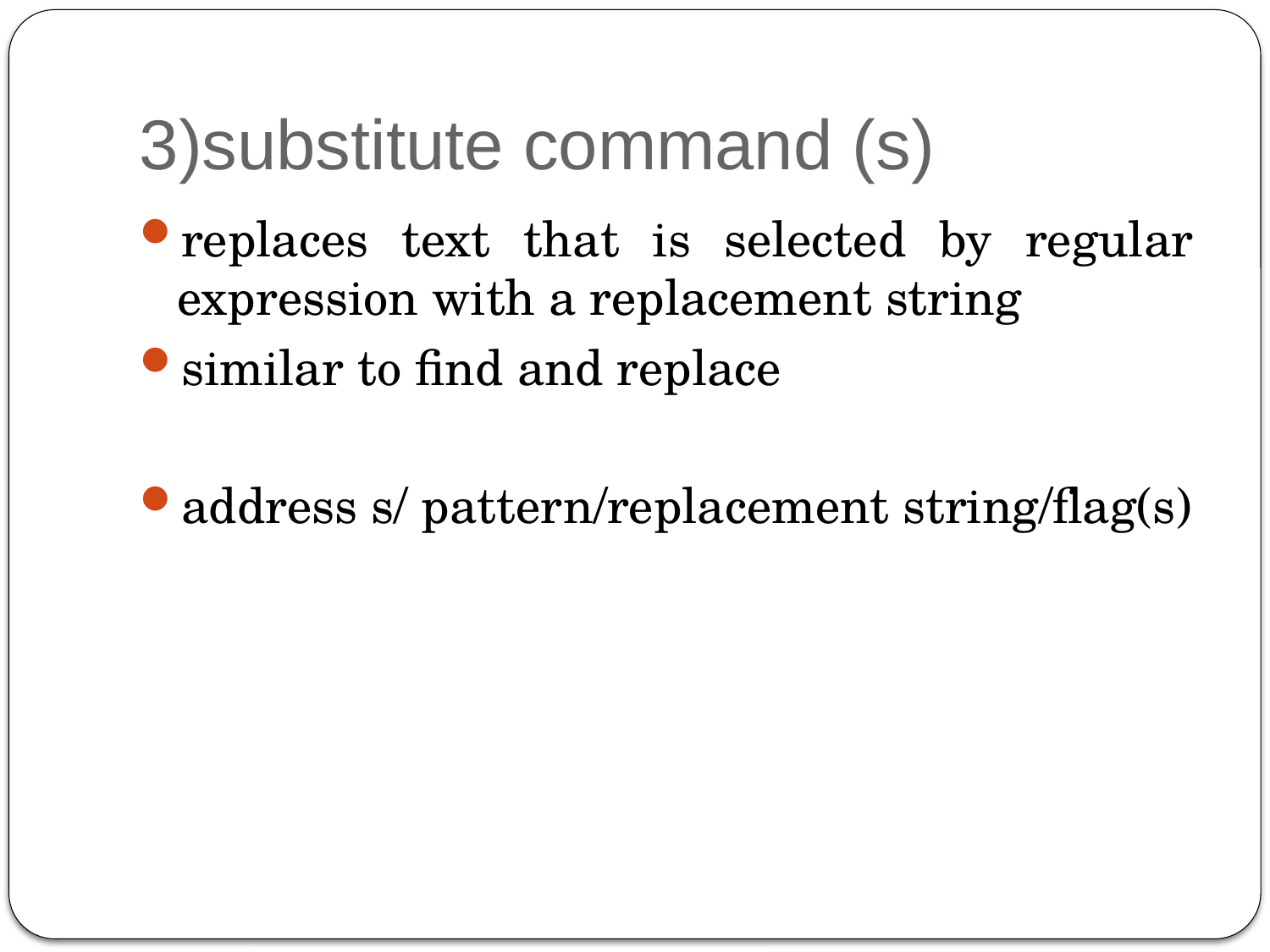

# 3)substitute command (s)
replaces text that is selected by regular expression with a replacement string
similar to find and replace

address s/ pattern/replacement string/flag(s)